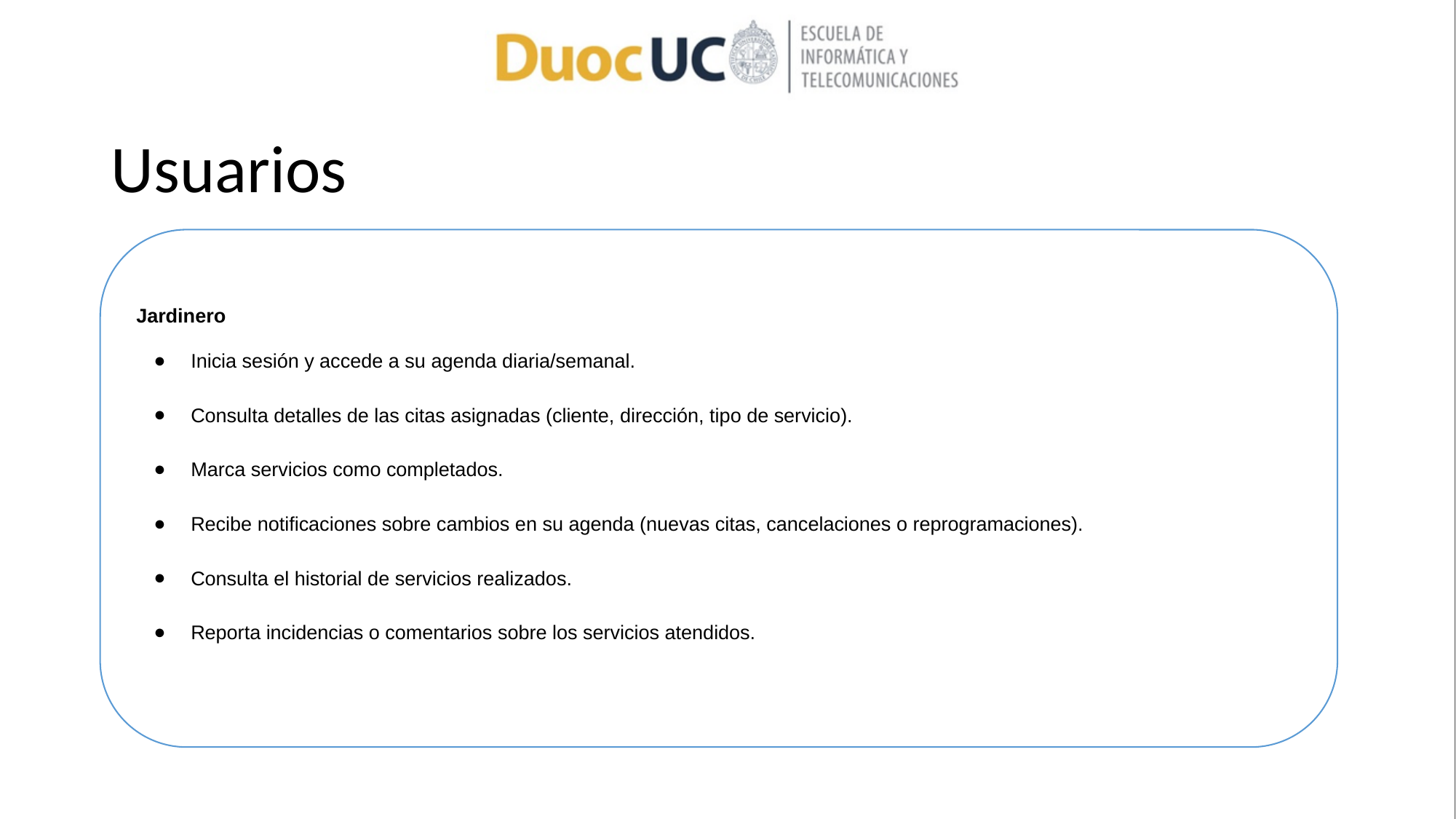

# Usuarios

Jardinero
Inicia sesión y accede a su agenda diaria/semanal.
Consulta detalles de las citas asignadas (cliente, dirección, tipo de servicio).
Marca servicios como completados.
Recibe notificaciones sobre cambios en su agenda (nuevas citas, cancelaciones o reprogramaciones).
Consulta el historial de servicios realizados.
Reporta incidencias o comentarios sobre los servicios atendidos.